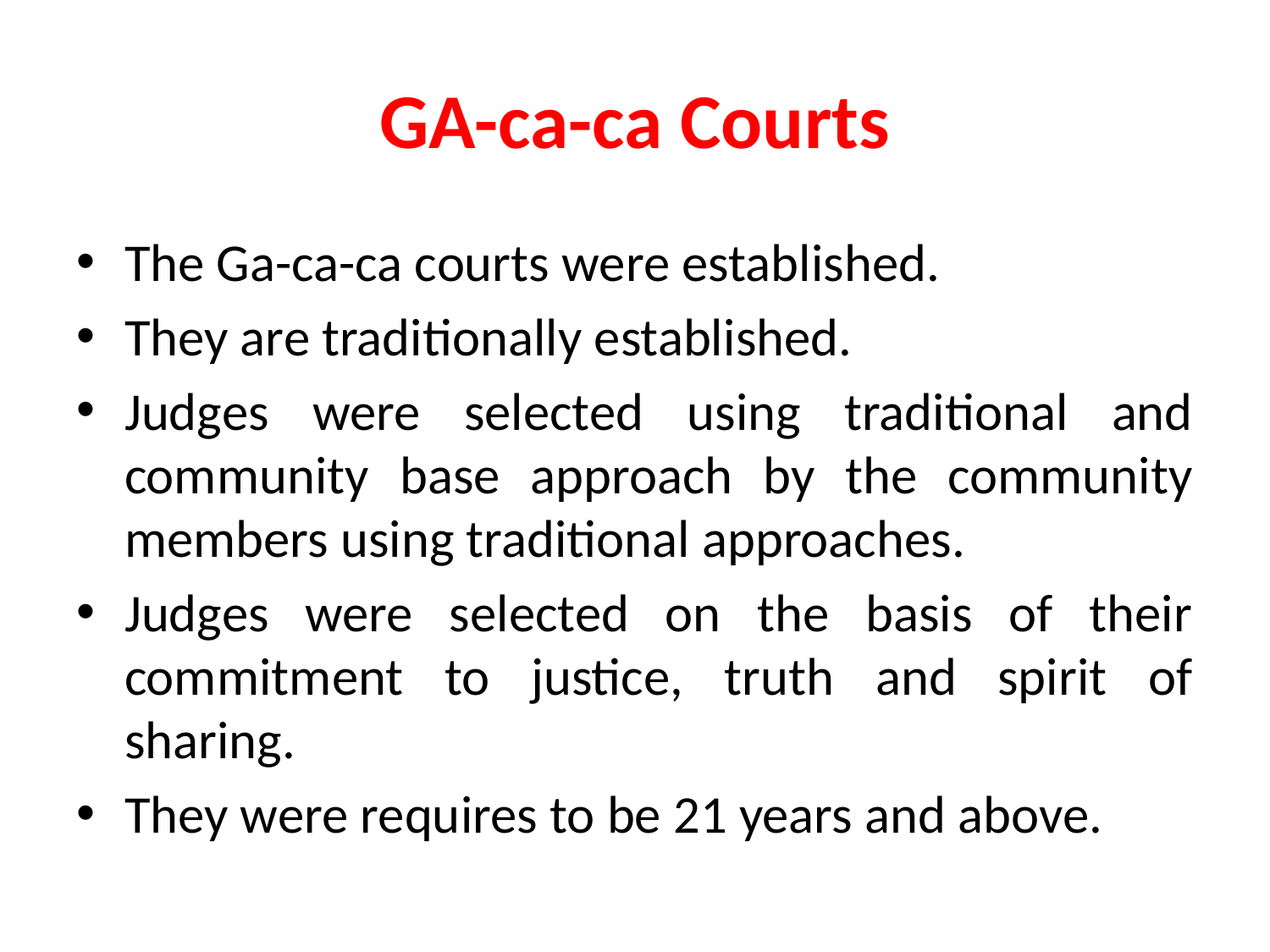

# GA-ca-ca Courts
The Ga-ca-ca courts were established.
They are traditionally established.
Judges were selected using traditional and community base approach by the community members using traditional approaches.
Judges were selected on the basis of their commitment to justice, truth and spirit of sharing.
They were requires to be 21 years and above.